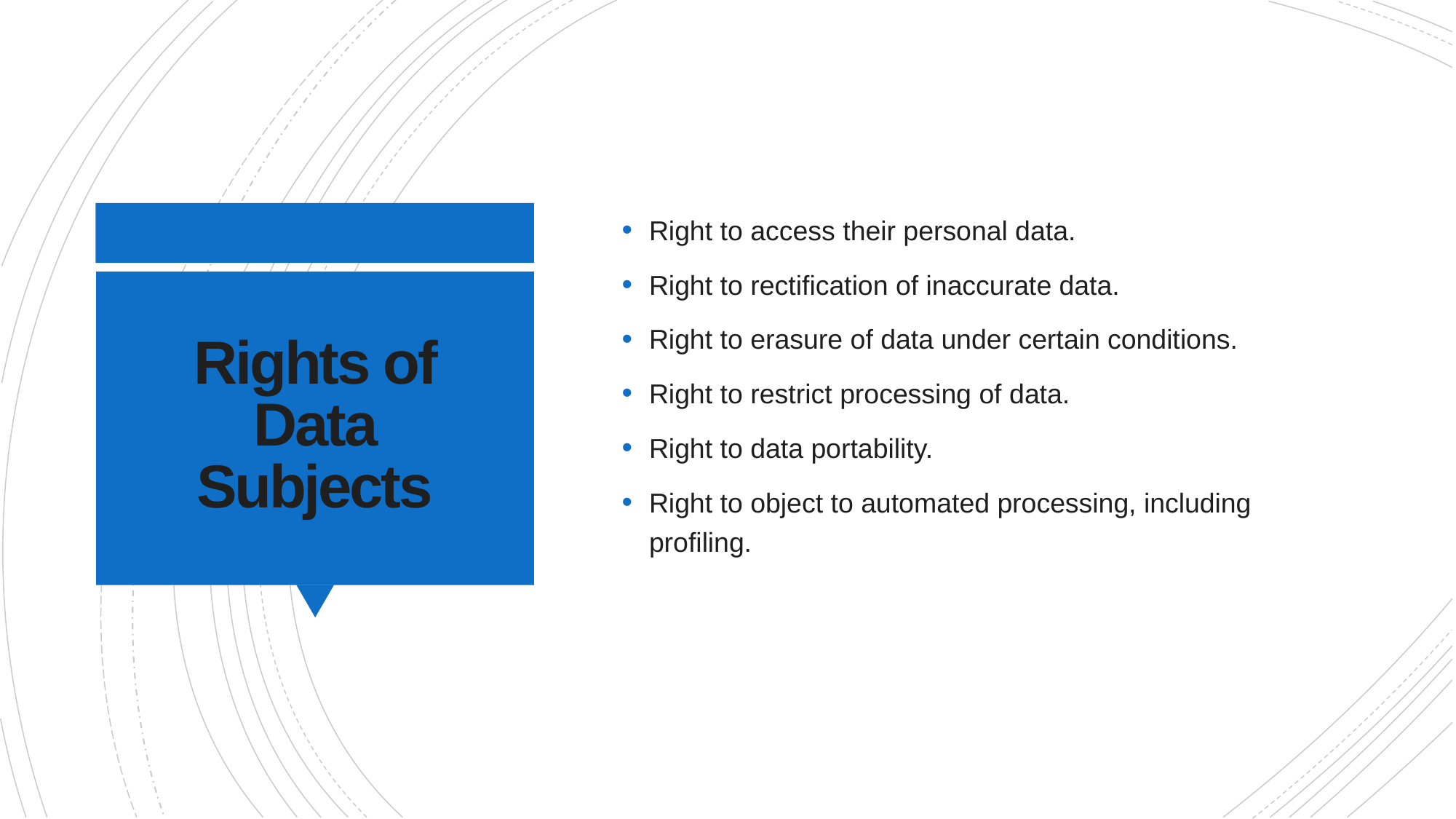

Right to access their personal data.
Right to rectification of inaccurate data.
Right to erasure of data under certain conditions.
Right to restrict processing of data.
Right to data portability.
Right to object to automated processing, including profiling.

# Rights of Data Subjects